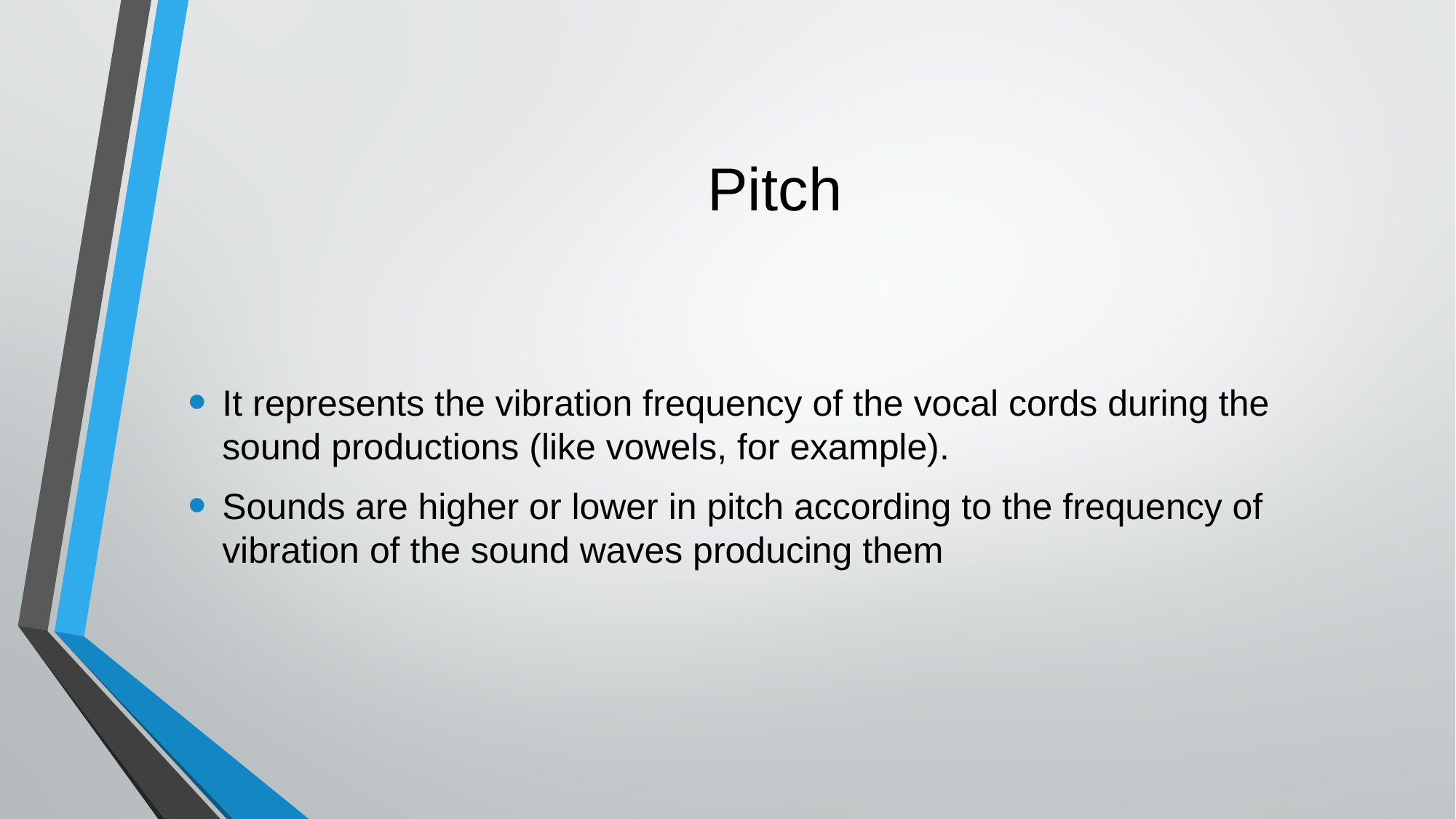

# Pitch
It represents the vibration frequency of the vocal cords during the sound productions (like vowels, for example).
Sounds are higher or lower in pitch according to the frequency of vibration of the sound waves producing them